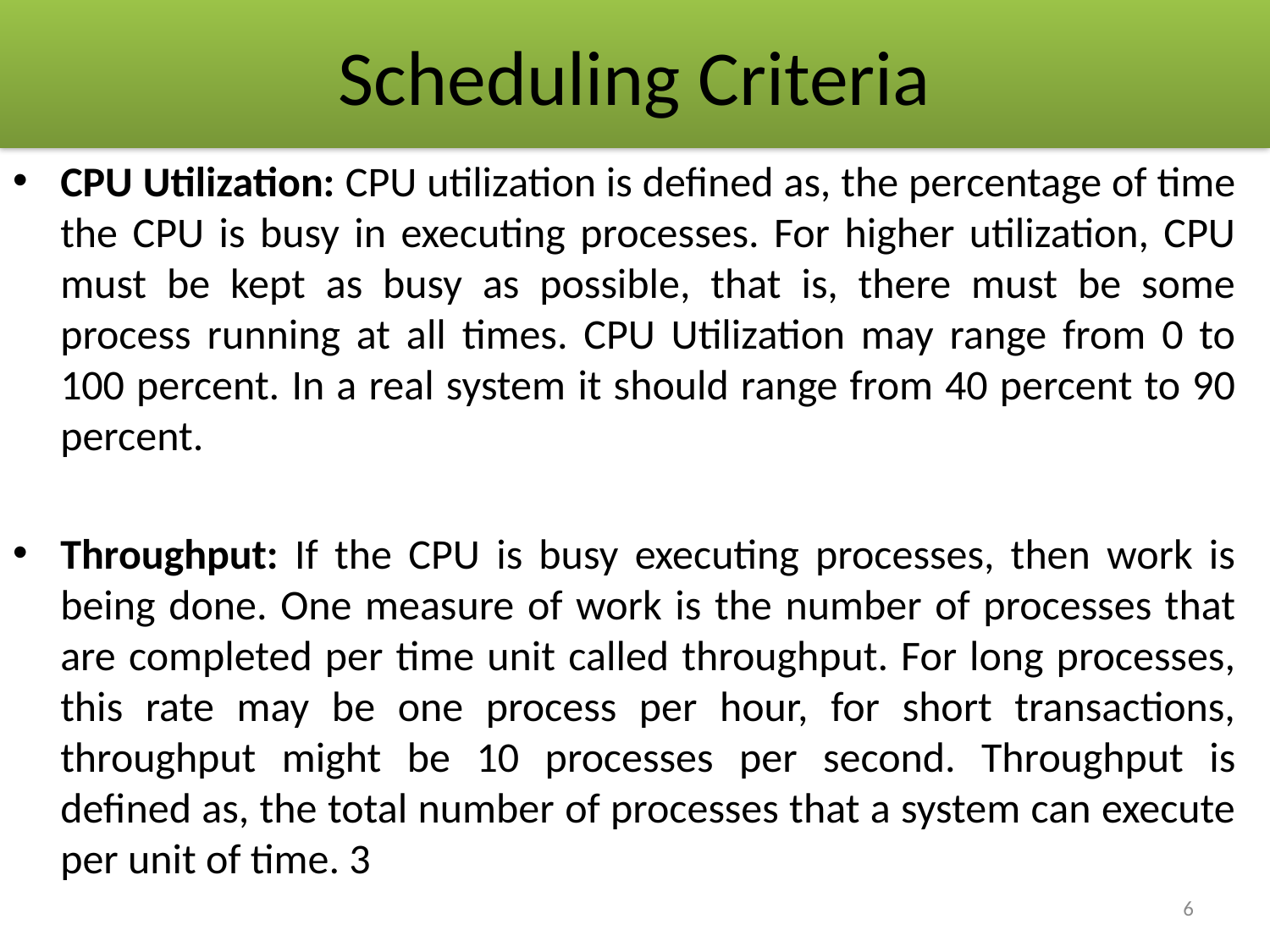

# Scheduling Criteria
CPU Utilization: CPU utilization is defined as, the percentage of time the CPU is busy in executing processes. For higher utilization, CPU must be kept as busy as possible, that is, there must be some process running at all times. CPU Utilization may range from 0 to 100 percent. In a real system it should range from 40 percent to 90 percent.

Throughput: If the CPU is busy executing processes, then work is being done. One measure of work is the number of processes that are completed per time unit called throughput. For long processes, this rate may be one process per hour, for short transactions, throughput might be 10 processes per second. Throughput is defined as, the total number of processes that a system can execute per unit of time. 3

6